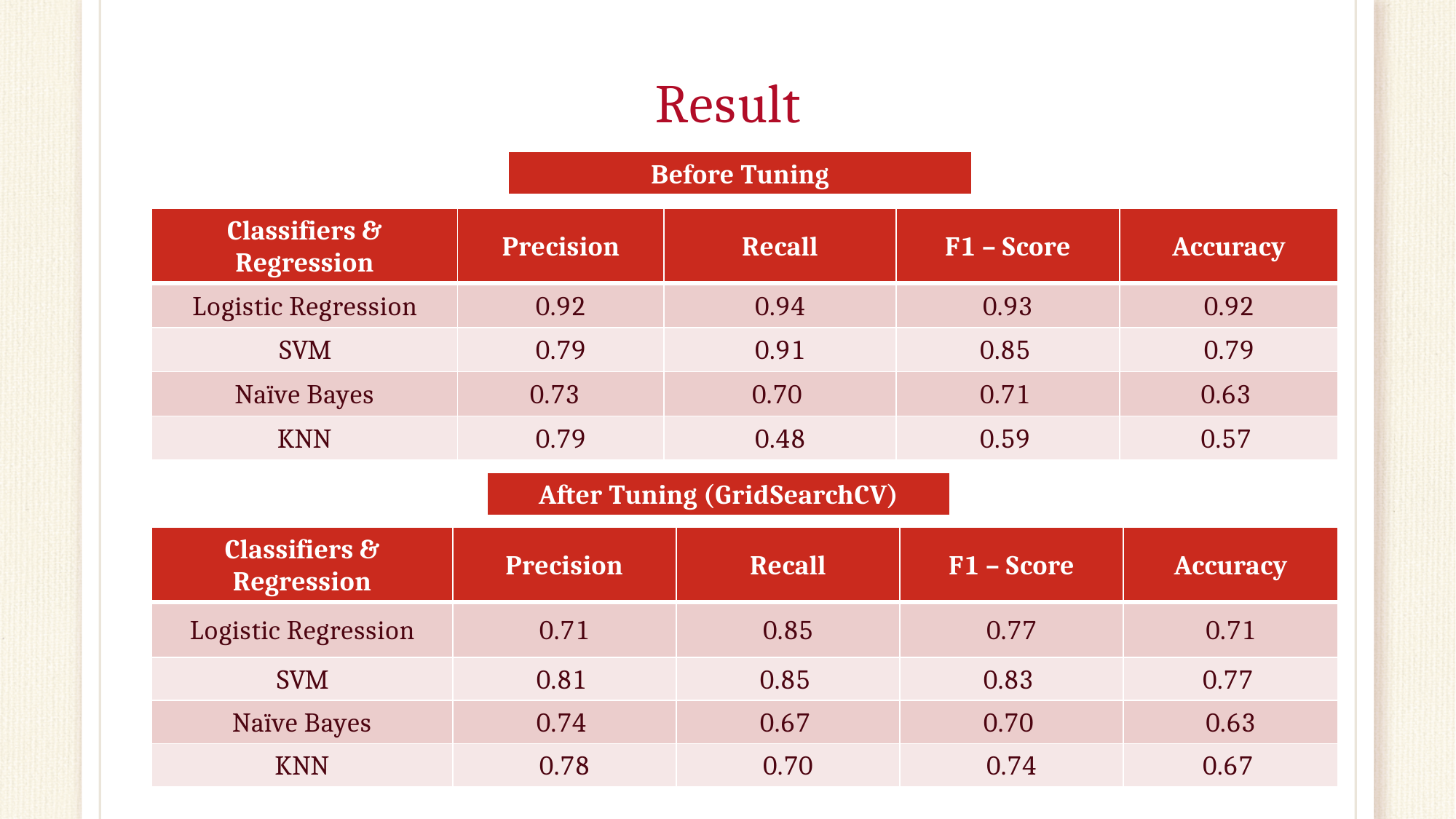

# Result
| Before Tuning |
| --- |
| Classifiers & Regression | Precision | Recall | F1 – Score | Accuracy |
| --- | --- | --- | --- | --- |
| Logistic Regression | 0.92 | 0.94 | 0.93 | 0.92 |
| SVM | 0.79 | 0.91 | 0.85 | 0.79 |
| Naïve Bayes | 0.73 | 0.70 | 0.71 | 0.63 |
| KNN | 0.79 | 0.48 | 0.59 | 0.57 |
| After Tuning (GridSearchCV) |
| --- |
| Classifiers & Regression | Precision | Recall | F1 – Score | Accuracy |
| --- | --- | --- | --- | --- |
| Logistic Regression | 0.71 | 0.85 | 0.77 | 0.71 |
| SVM | 0.81 | 0.85 | 0.83 | 0.77 |
| Naïve Bayes | 0.74 | 0.67 | 0.70 | 0.63 |
| KNN | 0.78 | 0.70 | 0.74 | 0.67 |